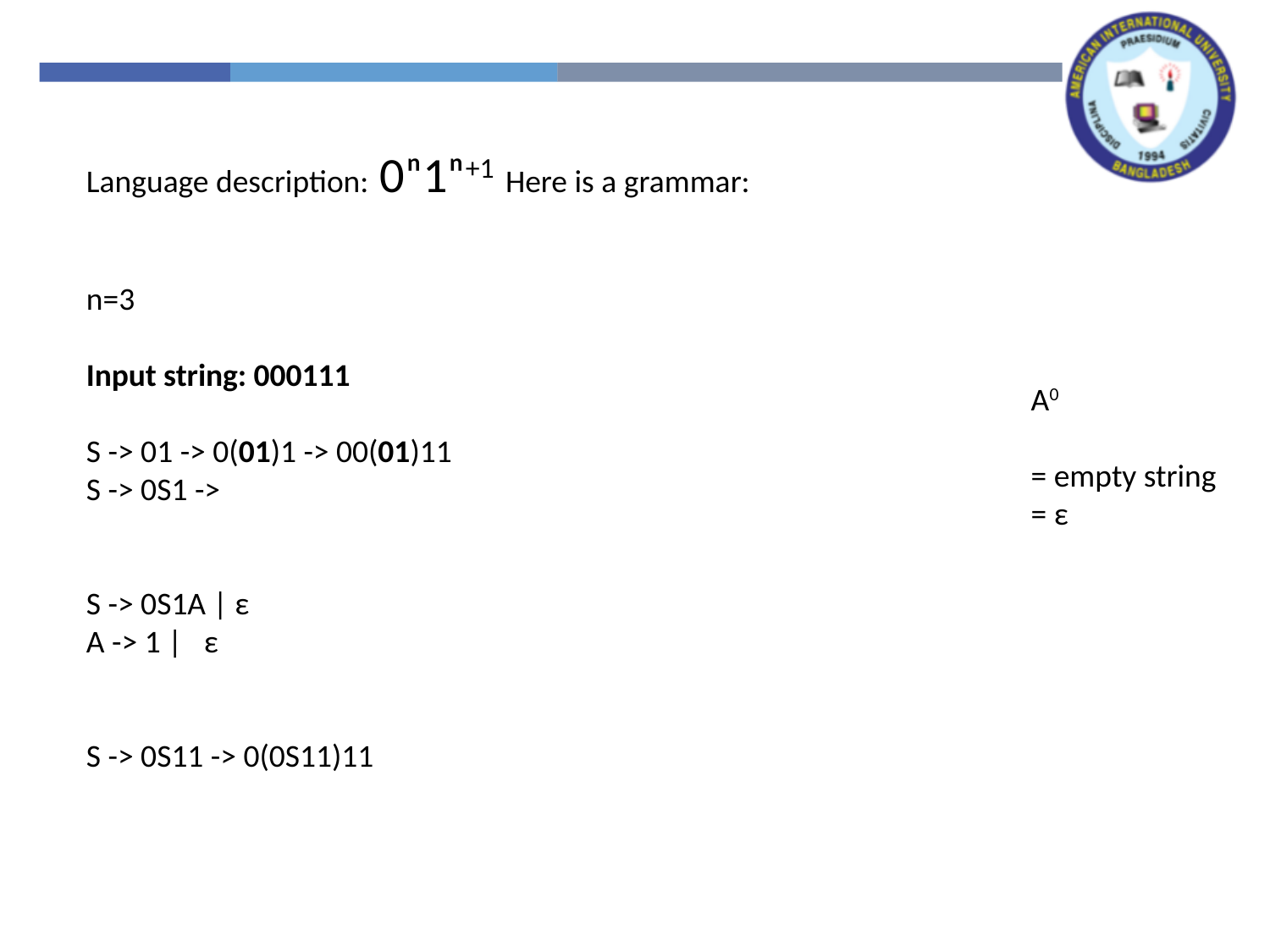

Language description: 0ⁿ1ⁿ+1 Here is a grammar:

n=3

Input string: 000111

S -> 01 -> 0(01)1 -> 00(01)11
S -> 0S1 ->

S -> 0S1A | ε
A -> 1 |   ε

S -> 0S11 -> 0(0S11)11
A0

= empty string
= ε